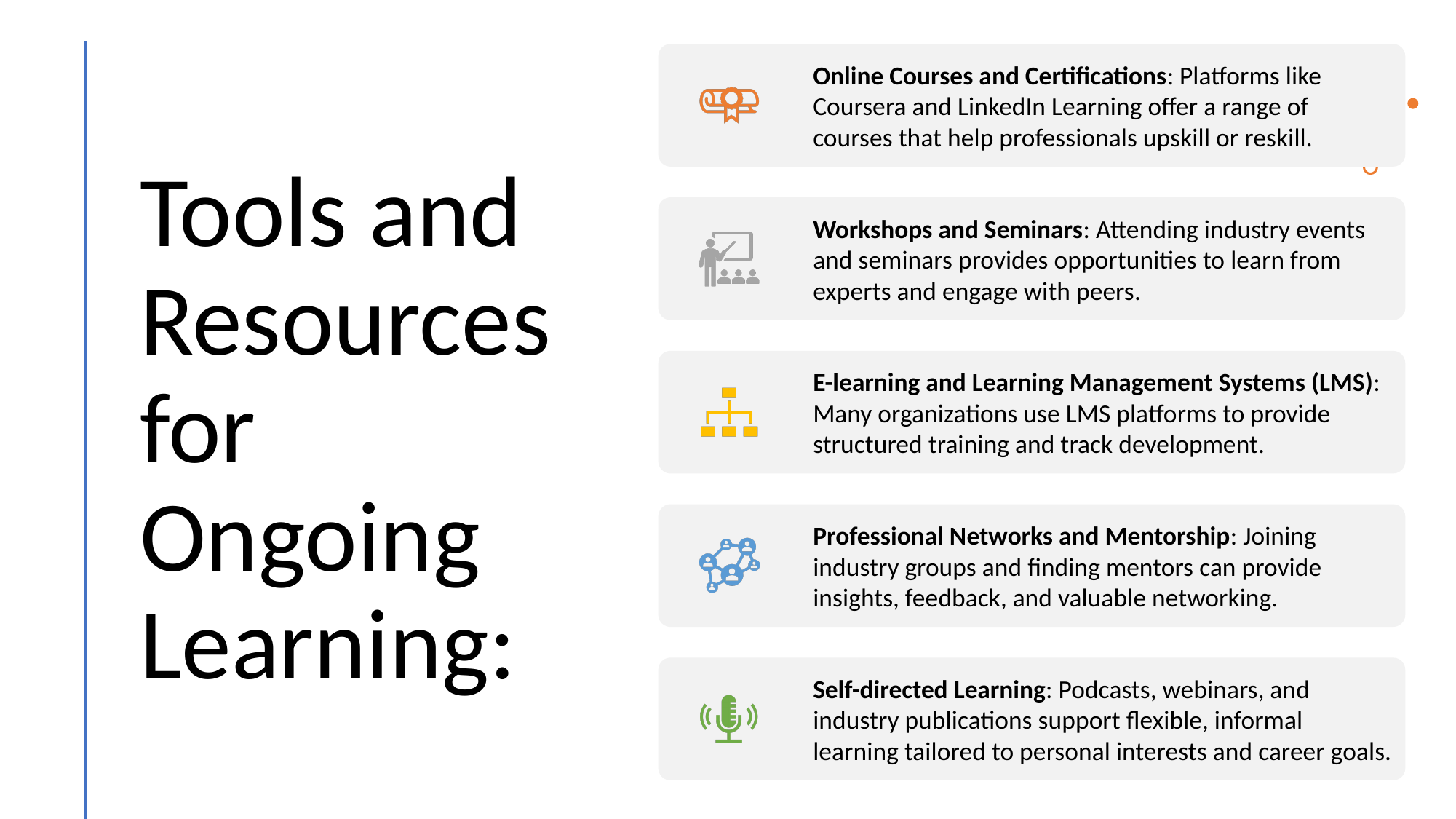

Online Courses and Certifications: Platforms like Coursera and LinkedIn Learning offer a range of courses that help professionals upskill or reskill.
Workshops and Seminars: Attending industry events and seminars provides opportunities to learn from experts and engage with peers.
E-learning and Learning Management Systems (LMS): Many organizations use LMS platforms to provide structured training and track development.
Professional Networks and Mentorship: Joining industry groups and finding mentors can provide insights, feedback, and valuable networking.
Self-directed Learning: Podcasts, webinars, and industry publications support flexible, informal learning tailored to personal interests and career goals.

# Tools and Resources for Ongoing Learning: